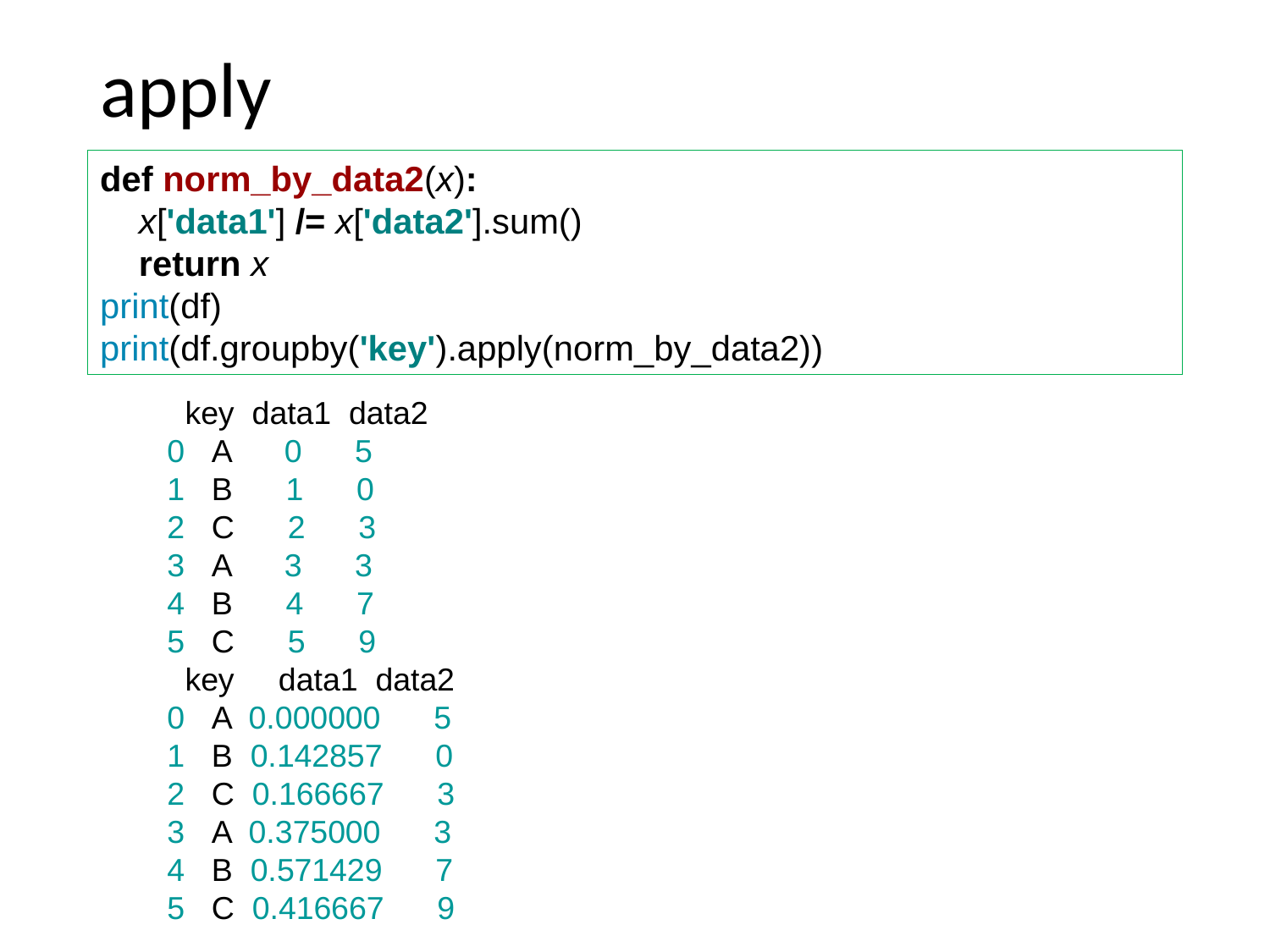

# apply
def norm_by_data2(x):
    x['data1'] /= x['data2'].sum()
    return x
print(df)
print(df.groupby('key').apply(norm_by_data2))

  key  data1  data2
0   A      0      5
1   B      1      0
2   C      2      3
3   A      3      3
4   B      4      7
5   C      5      9
  key     data1  data2
0   A  0.000000      5
1   B  0.142857      0
2   C  0.166667      3
3   A  0.375000      3
4   B  0.571429      7
5   C  0.416667      9
99